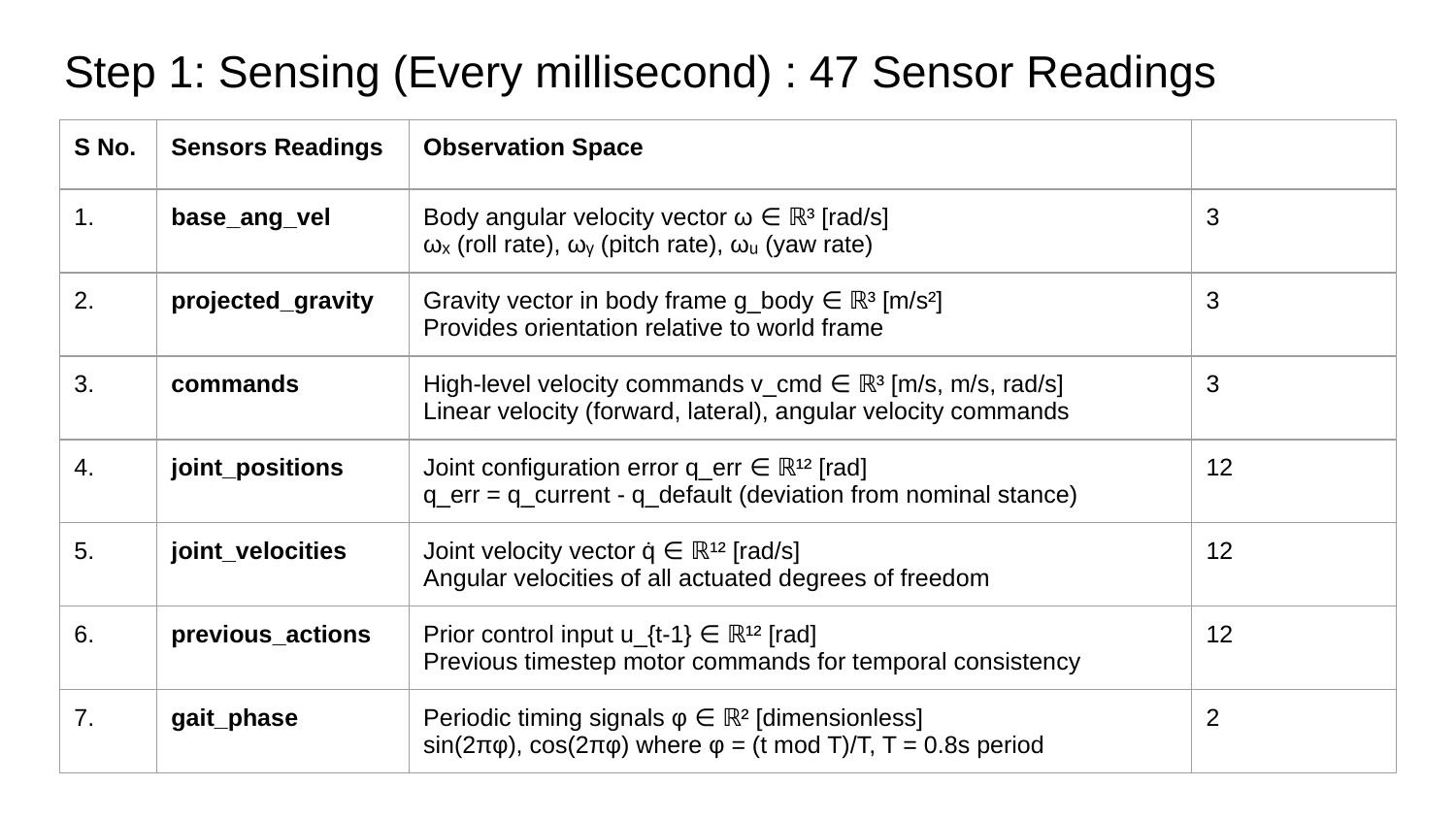

# Step 1: Sensing (Every millisecond) : 47 Sensor Readings

| S No. | Sensors Readings | Observation Space |  |
| --- | --- | --- | --- |
| 1. | base\_ang\_vel | Body angular velocity vector ω ∈ ℝ³ [rad/s] ωₓ (roll rate), ωᵧ (pitch rate), ωᵤ (yaw rate) | 3 |
| 2. | projected\_gravity | Gravity vector in body frame g\_body ∈ ℝ³ [m/s²] Provides orientation relative to world frame | 3 |
| 3. | commands | High-level velocity commands v\_cmd ∈ ℝ³ [m/s, m/s, rad/s] Linear velocity (forward, lateral), angular velocity commands | 3 |
| 4. | joint\_positions | Joint configuration error q\_err ∈ ℝ¹² [rad] q\_err = q\_current - q\_default (deviation from nominal stance) | 12 |
| 5. | joint\_velocities | Joint velocity vector q̇ ∈ ℝ¹² [rad/s] Angular velocities of all actuated degrees of freedom | 12 |
| 6. | previous\_actions | Prior control input u\_{t-1} ∈ ℝ¹² [rad] Previous timestep motor commands for temporal consistency | 12 |
| 7. | gait\_phase | Periodic timing signals φ ∈ ℝ² [dimensionless] sin(2πφ), cos(2πφ) where φ = (t mod T)/T, T = 0.8s period | 2 |